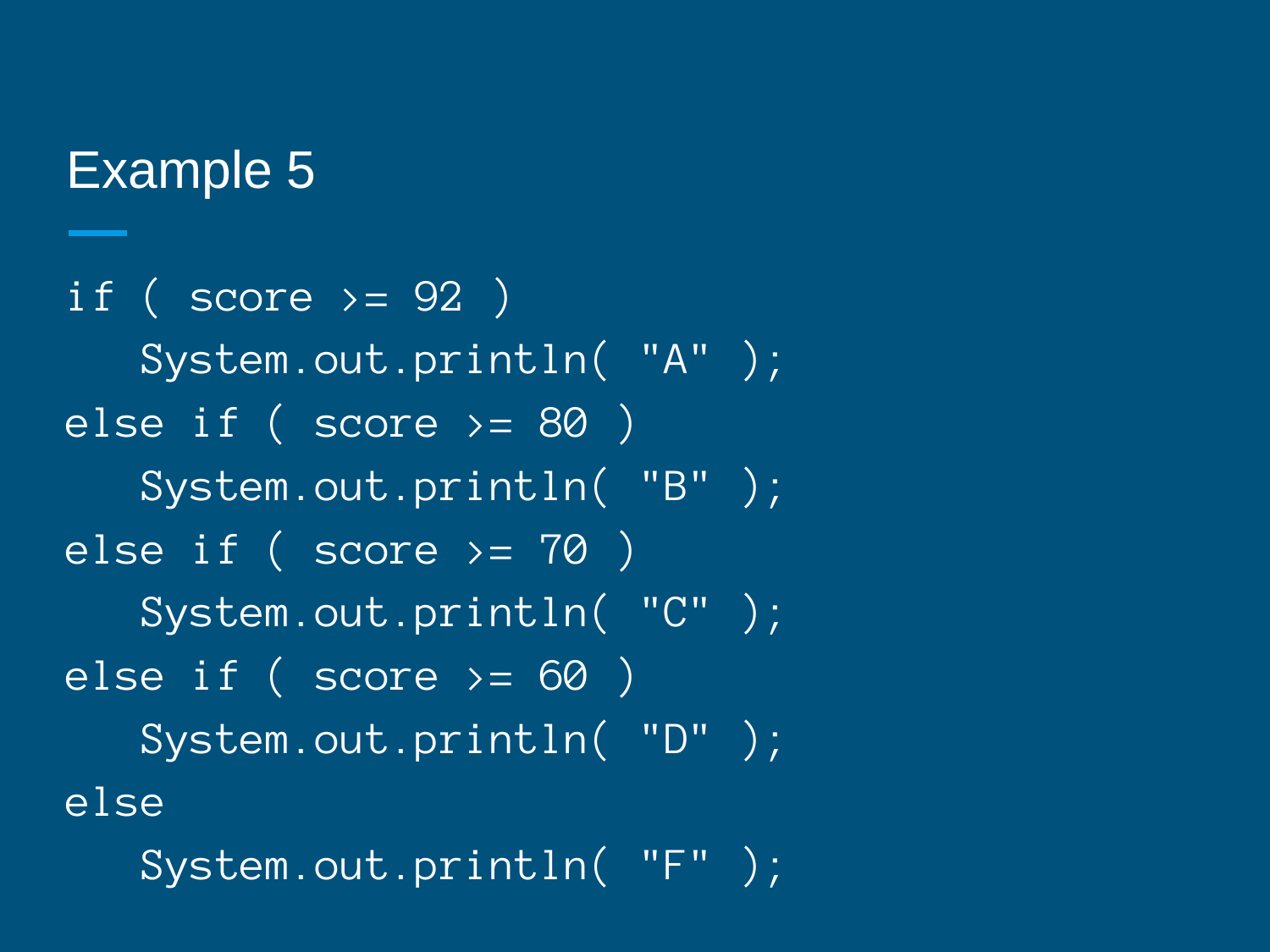

# Example 5
if ( score >= 92 )
   System.out.println( "A" );
else if ( score >= 80 )
   System.out.println( "B" );
else if ( score >= 70 )
   System.out.println( "C" );
else if ( score >= 60 )
   System.out.println( "D" );
else
   System.out.println( "F" );